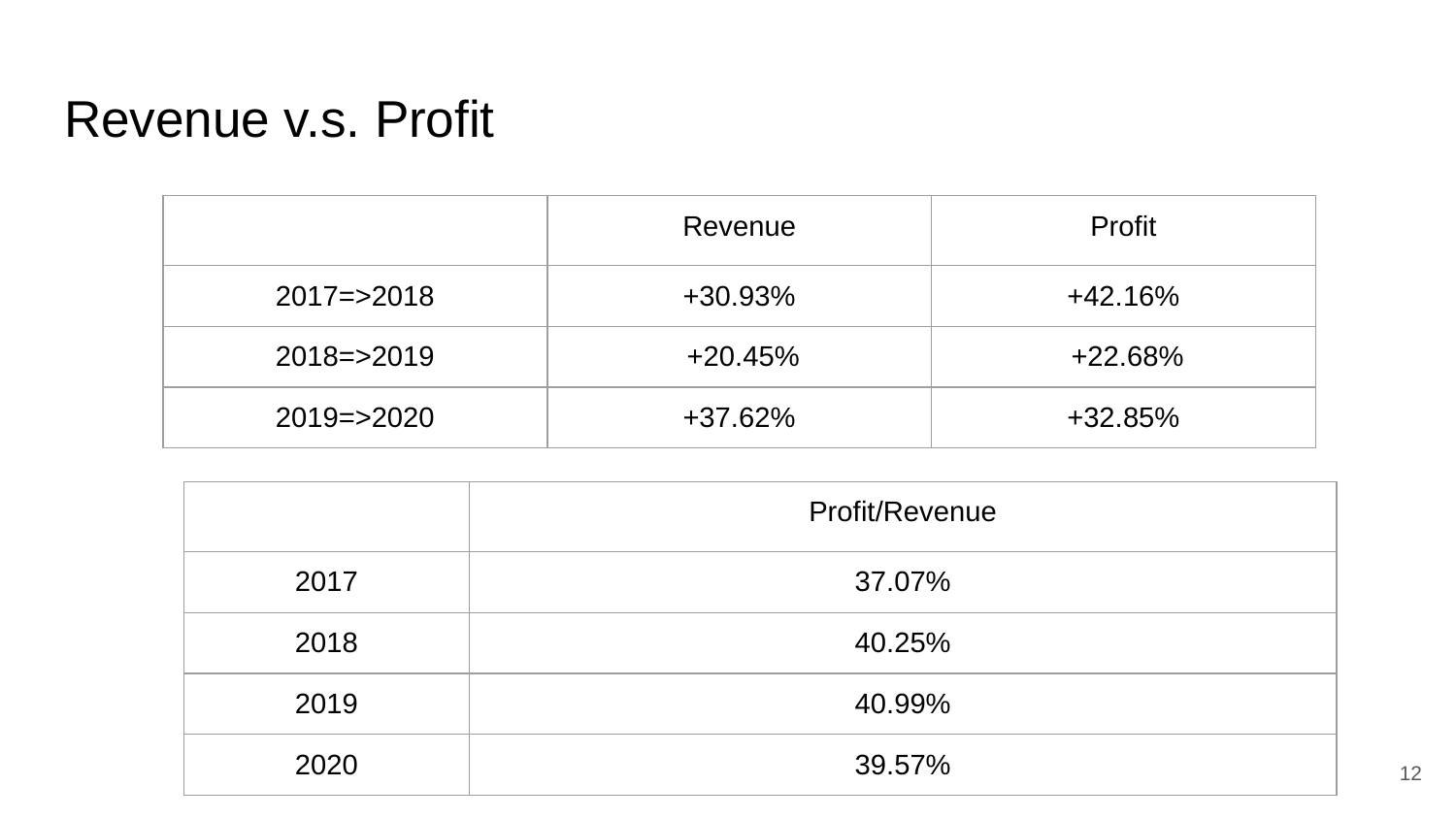

# Revenue v.s. Profit
|  | Revenue | Profit |
| --- | --- | --- |
| 2017=>2018 | +30.93% | +42.16% |
| 2018=>2019 | +20.45% | +22.68% |
| 2019=>2020 | +37.62% | +32.85% |
|  | Profit/Revenue |
| --- | --- |
| 2017 | 37.07% |
| 2018 | 40.25% |
| 2019 | 40.99% |
| 2020 | 39.57% |
12